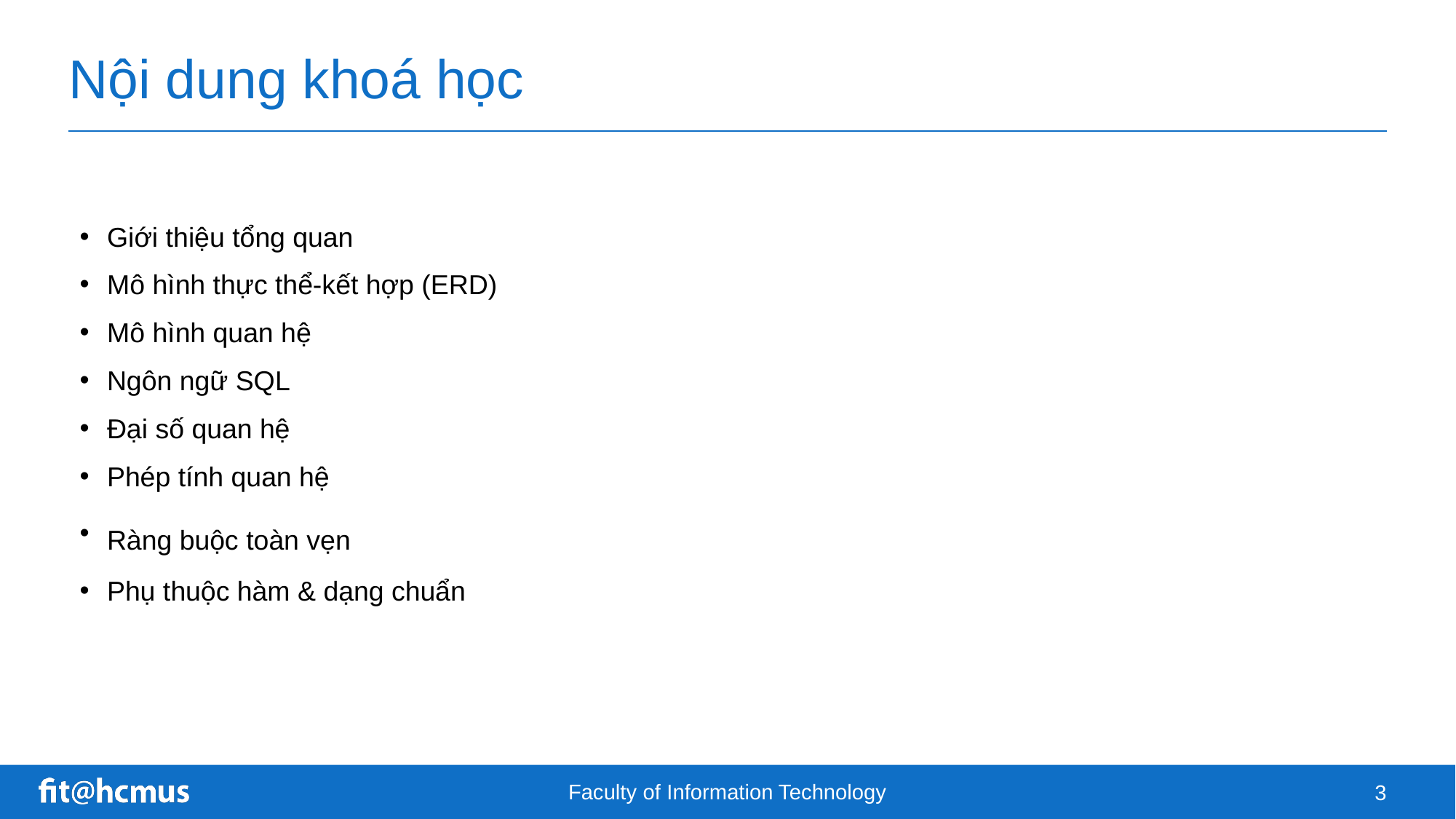

# Nội dung khoá học
Giới thiệu tổng quan
Mô hình thực thể-kết hợp (ERD)
Mô hình quan hệ
Ngôn ngữ SQL
Đại số quan hệ
Phép tính quan hệ
Ràng buộc toàn vẹn
Phụ thuộc hàm & dạng chuẩn
Faculty of Information Technology
3